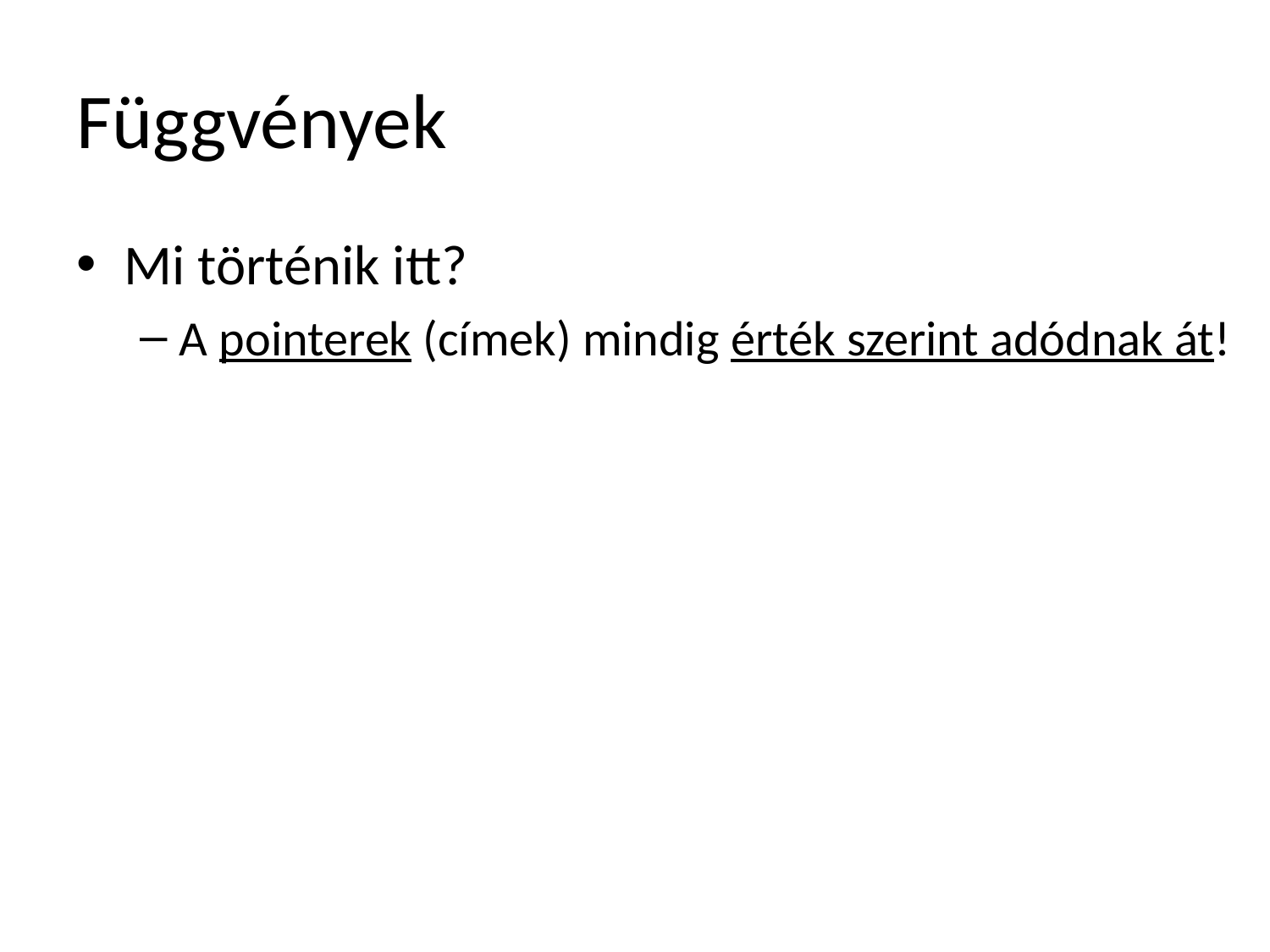

# Függvények
Mi történik itt?
A pointerek (címek) mindig érték szerint adódnak át!